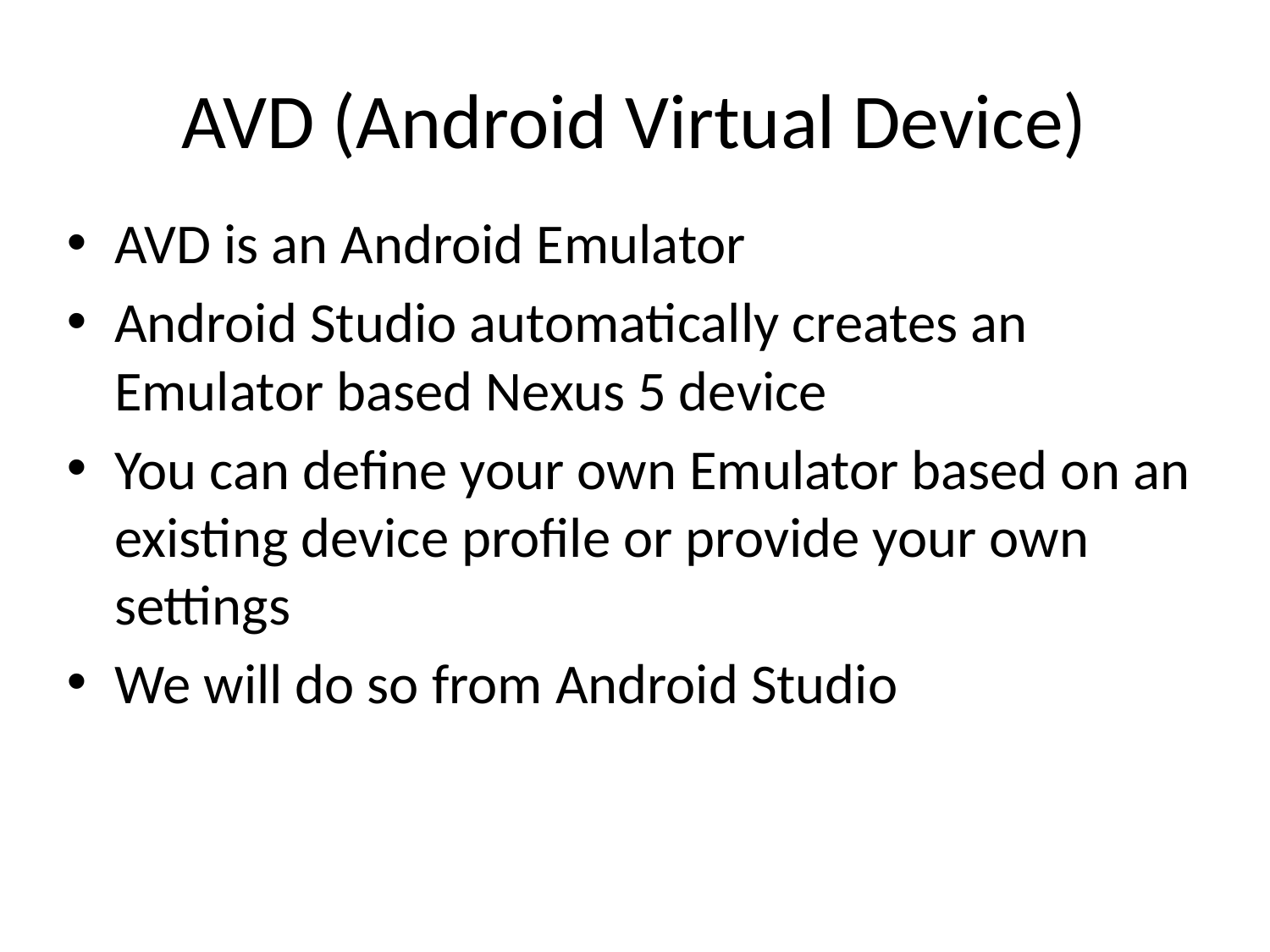

# AVD (Android Virtual Device)
AVD is an Android Emulator
Android Studio automatically creates an Emulator based Nexus 5 device
You can define your own Emulator based on an existing device profile or provide your own settings
We will do so from Android Studio